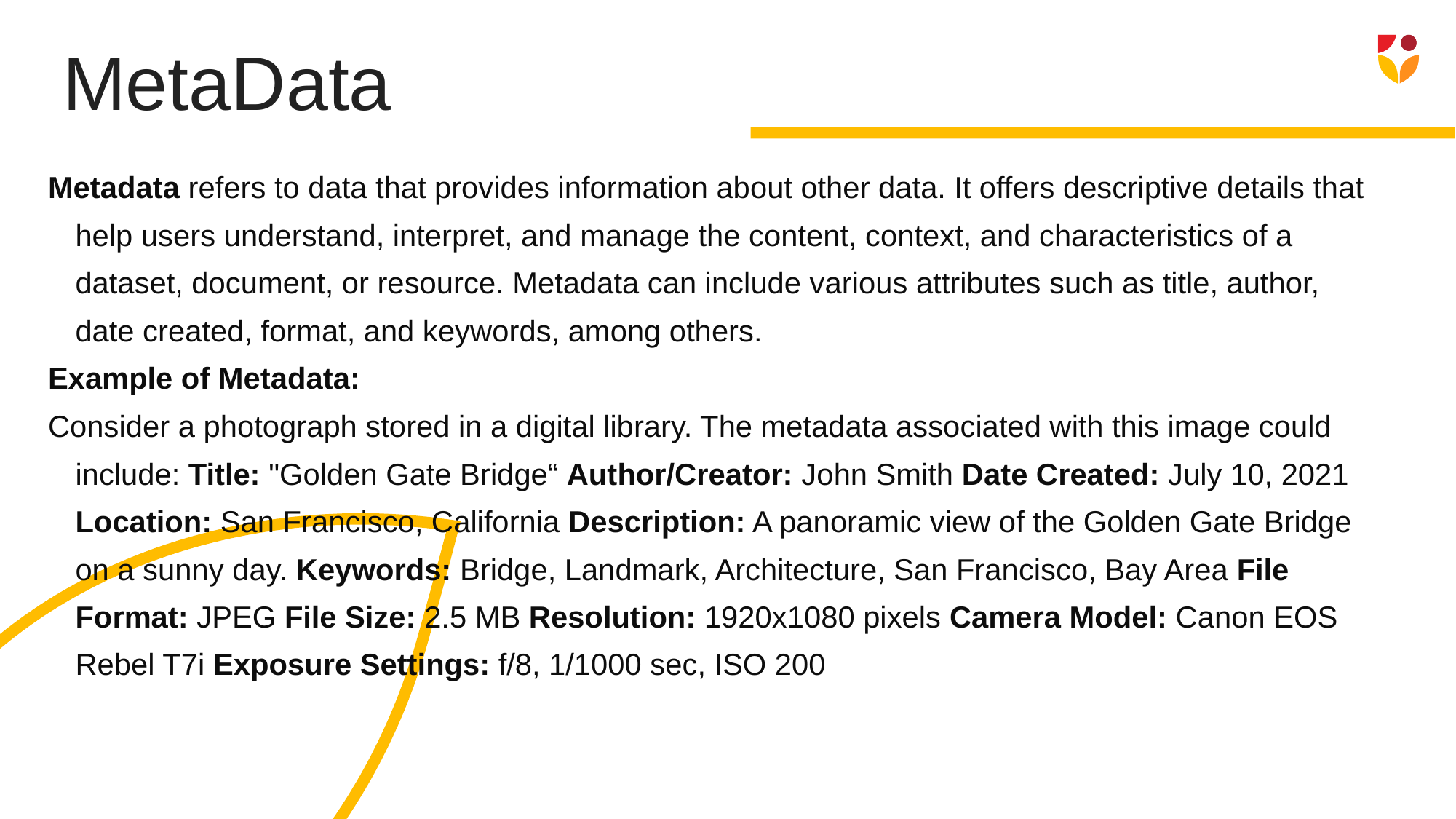

# MetaData
Metadata refers to data that provides information about other data. It offers descriptive details that help users understand, interpret, and manage the content, context, and characteristics of a dataset, document, or resource. Metadata can include various attributes such as title, author, date created, format, and keywords, among others.
Example of Metadata:
Consider a photograph stored in a digital library. The metadata associated with this image could include: Title: "Golden Gate Bridge“ Author/Creator: John Smith Date Created: July 10, 2021 Location: San Francisco, California Description: A panoramic view of the Golden Gate Bridge on a sunny day. Keywords: Bridge, Landmark, Architecture, San Francisco, Bay Area File Format: JPEG File Size: 2.5 MB Resolution: 1920x1080 pixels Camera Model: Canon EOS Rebel T7i Exposure Settings: f/8, 1/1000 sec, ISO 200